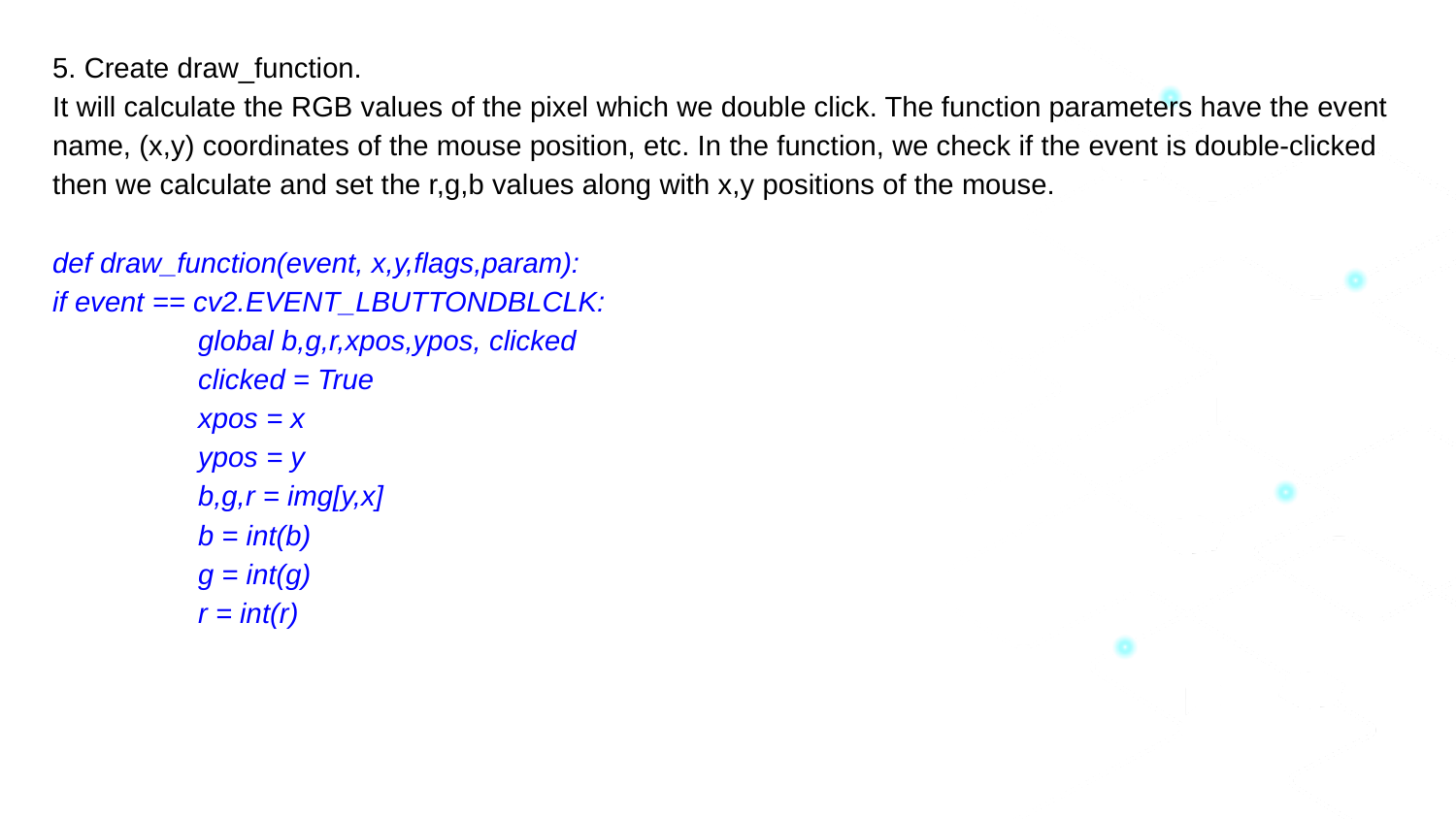

5. Create draw_function.
It will calculate the RGB values of the pixel which we double click. The function parameters have the event name, (x,y) coordinates of the mouse position, etc. In the function, we check if the event is double-clicked then we calculate and set the r,g,b values along with x,y positions of the mouse.

def draw_function(event, x,y,flags,param):
if event == cv2.EVENT_LBUTTONDBLCLK:
global b,g,r,xpos,ypos, clicked
clicked = True
xpos = x
ypos = y
b,g,r = img[y,x]
b = int(b)
g = int(g)
r = int(r)

15